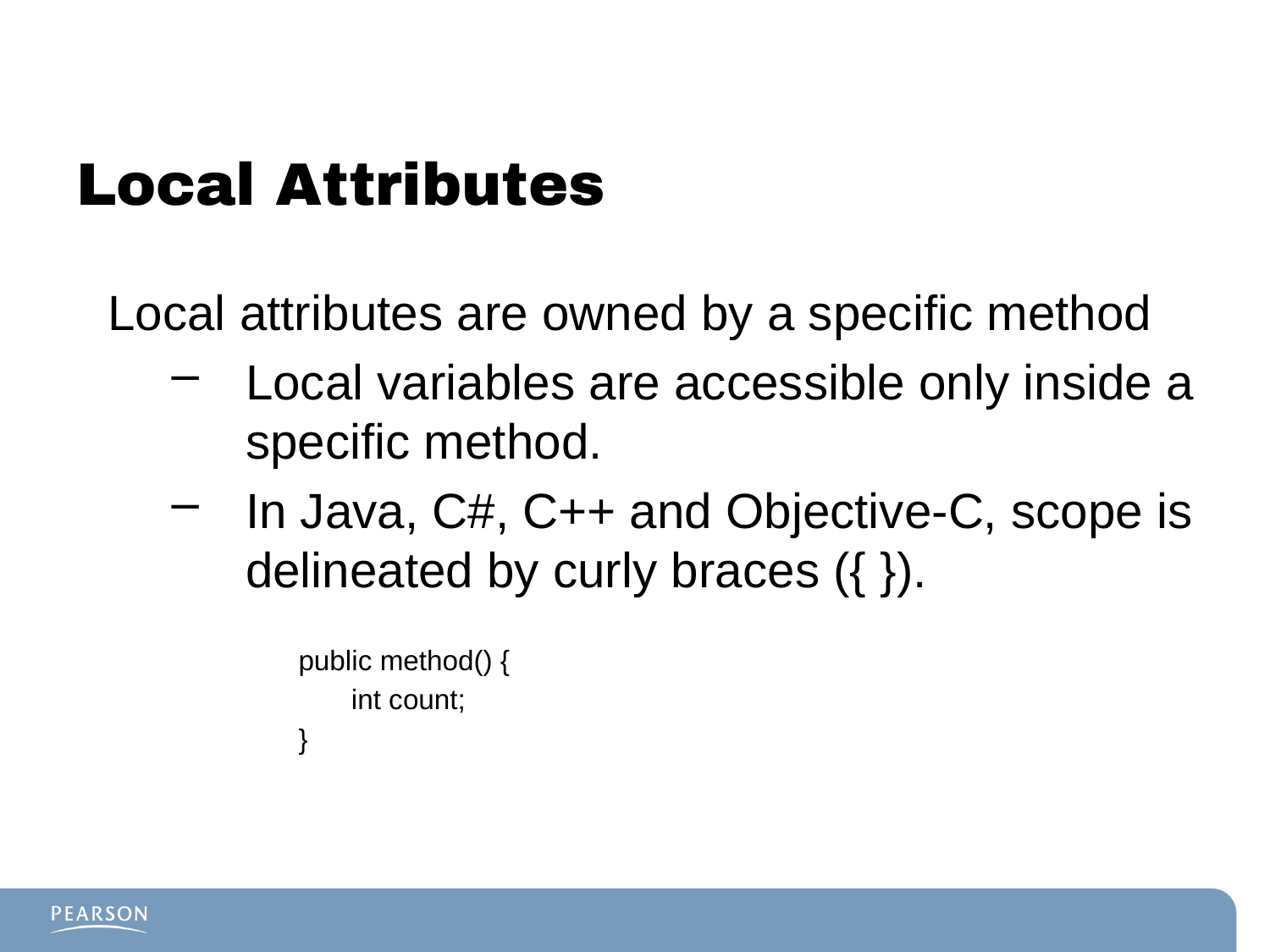

# Local Attributes
Local attributes are owned by a specific method
Local variables are accessible only inside a specific method.
In Java, C#, C++ and Objective-C, scope is delineated by curly braces ({ }).

public method() {
	int count;
}